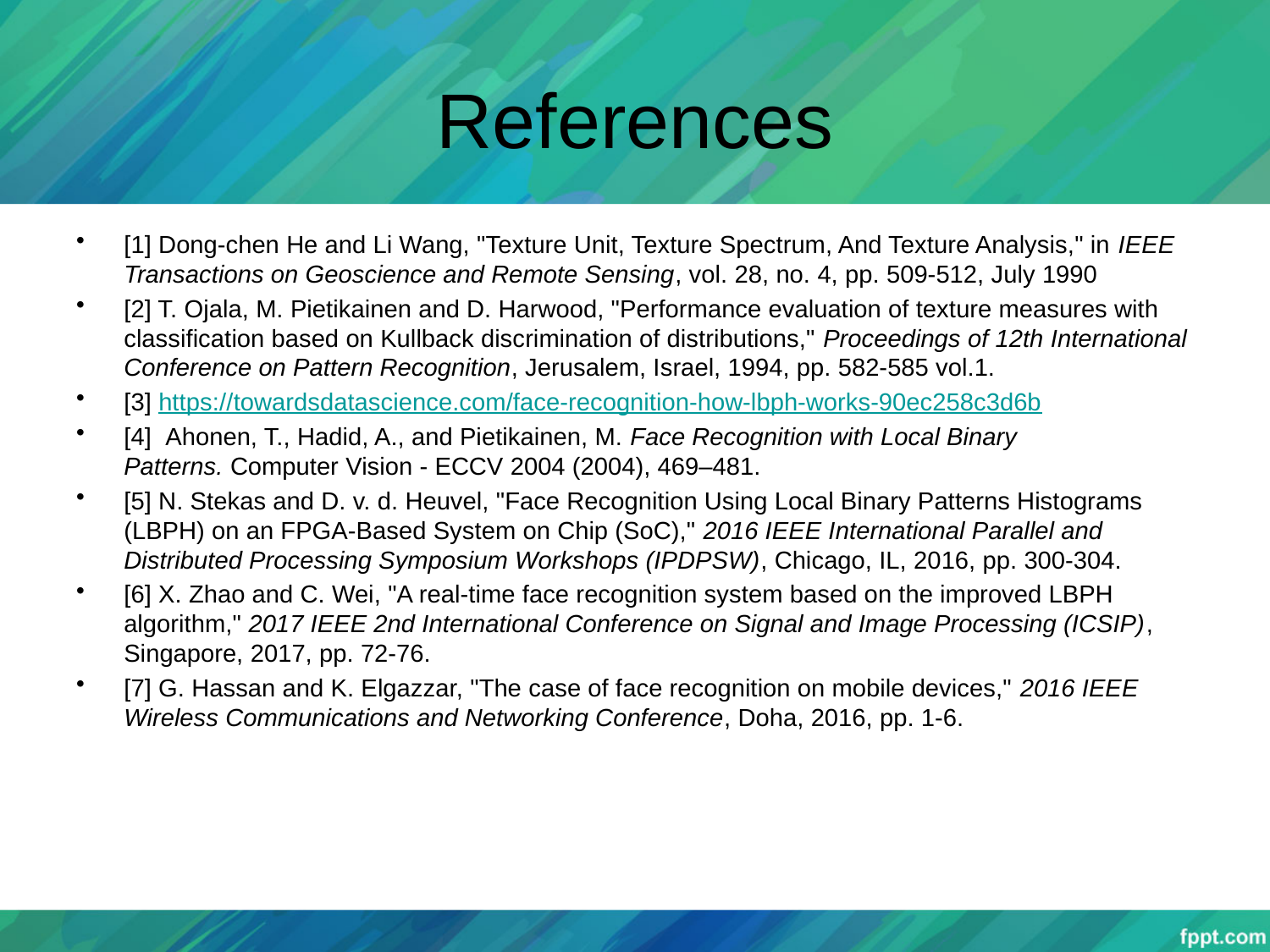

# References
[1] Dong-chen He and Li Wang, "Texture Unit, Texture Spectrum, And Texture Analysis," in IEEE Transactions on Geoscience and Remote Sensing, vol. 28, no. 4, pp. 509-512, July 1990
[2] T. Ojala, M. Pietikainen and D. Harwood, "Performance evaluation of texture measures with classification based on Kullback discrimination of distributions," Proceedings of 12th International Conference on Pattern Recognition, Jerusalem, Israel, 1994, pp. 582-585 vol.1.
[3] https://towardsdatascience.com/face-recognition-how-lbph-works-90ec258c3d6b
[4]  Ahonen, T., Hadid, A., and Pietikainen, M. Face Recognition with Local Binary Patterns. Computer Vision - ECCV 2004 (2004), 469–481.
[5] N. Stekas and D. v. d. Heuvel, "Face Recognition Using Local Binary Patterns Histograms (LBPH) on an FPGA-Based System on Chip (SoC)," 2016 IEEE International Parallel and Distributed Processing Symposium Workshops (IPDPSW), Chicago, IL, 2016, pp. 300-304.
[6] X. Zhao and C. Wei, "A real-time face recognition system based on the improved LBPH algorithm," 2017 IEEE 2nd International Conference on Signal and Image Processing (ICSIP), Singapore, 2017, pp. 72-76.
[7] G. Hassan and K. Elgazzar, "The case of face recognition on mobile devices," 2016 IEEE Wireless Communications and Networking Conference, Doha, 2016, pp. 1-6.